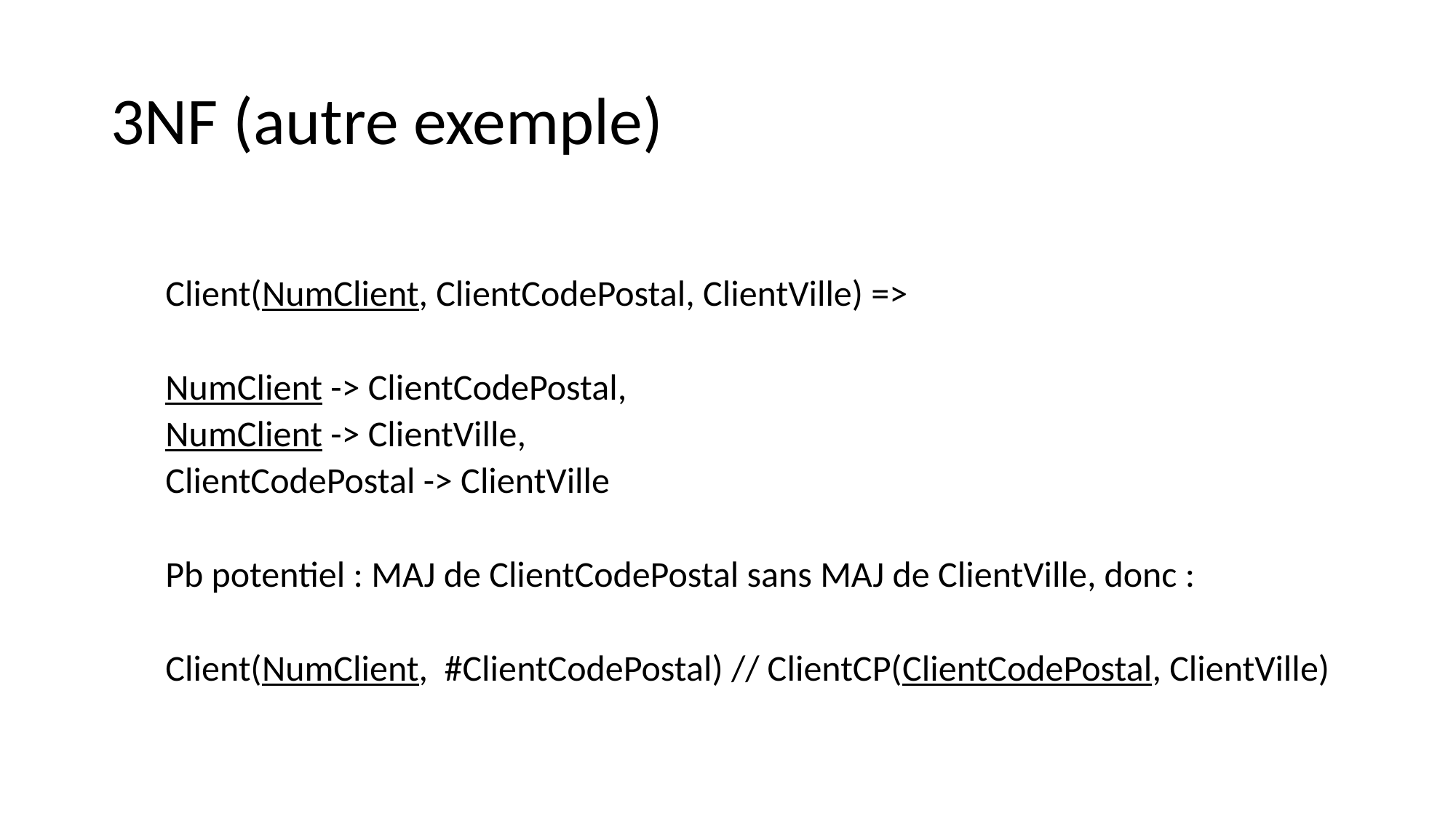

# 3NF (autre exemple)

Client(NumClient, ClientCodePostal, ClientVille) =>

NumClient -> ClientCodePostal,
NumClient -> ClientVille,
ClientCodePostal -> ClientVille

Pb potentiel : MAJ de ClientCodePostal sans MAJ de ClientVille, donc :

Client(NumClient,  #ClientCodePostal) // ClientCP(ClientCodePostal, ClientVille)